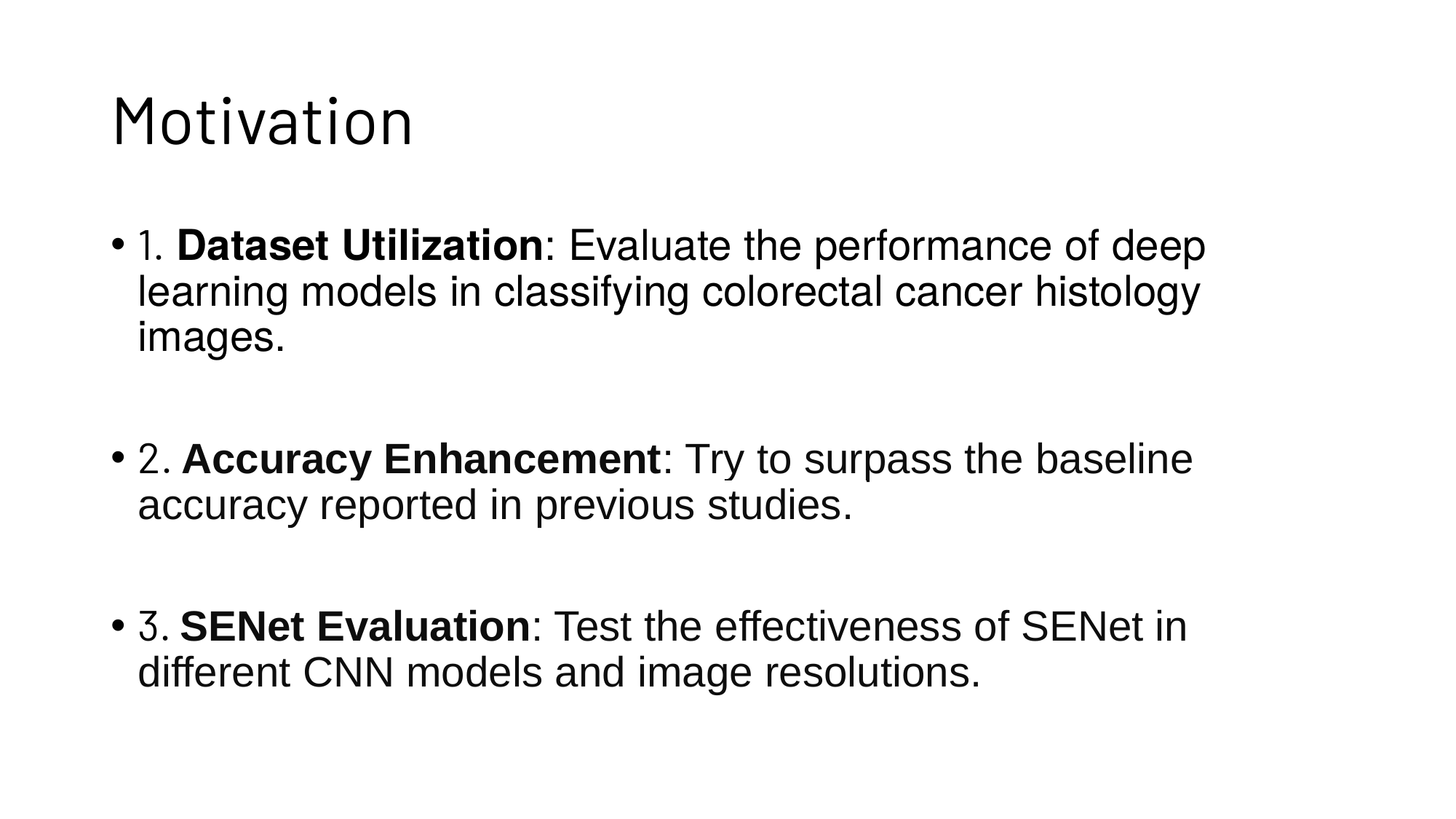

# Motivation
1. Dataset Utilization: Evaluate the performance of deep learning models in classifying colorectal cancer histology images.

2. Accuracy Enhancement: Try to surpass the baseline accuracy reported in previous studies.

3. SENet Evaluation: Test the effectiveness of SENet in different CNN models and image resolutions.